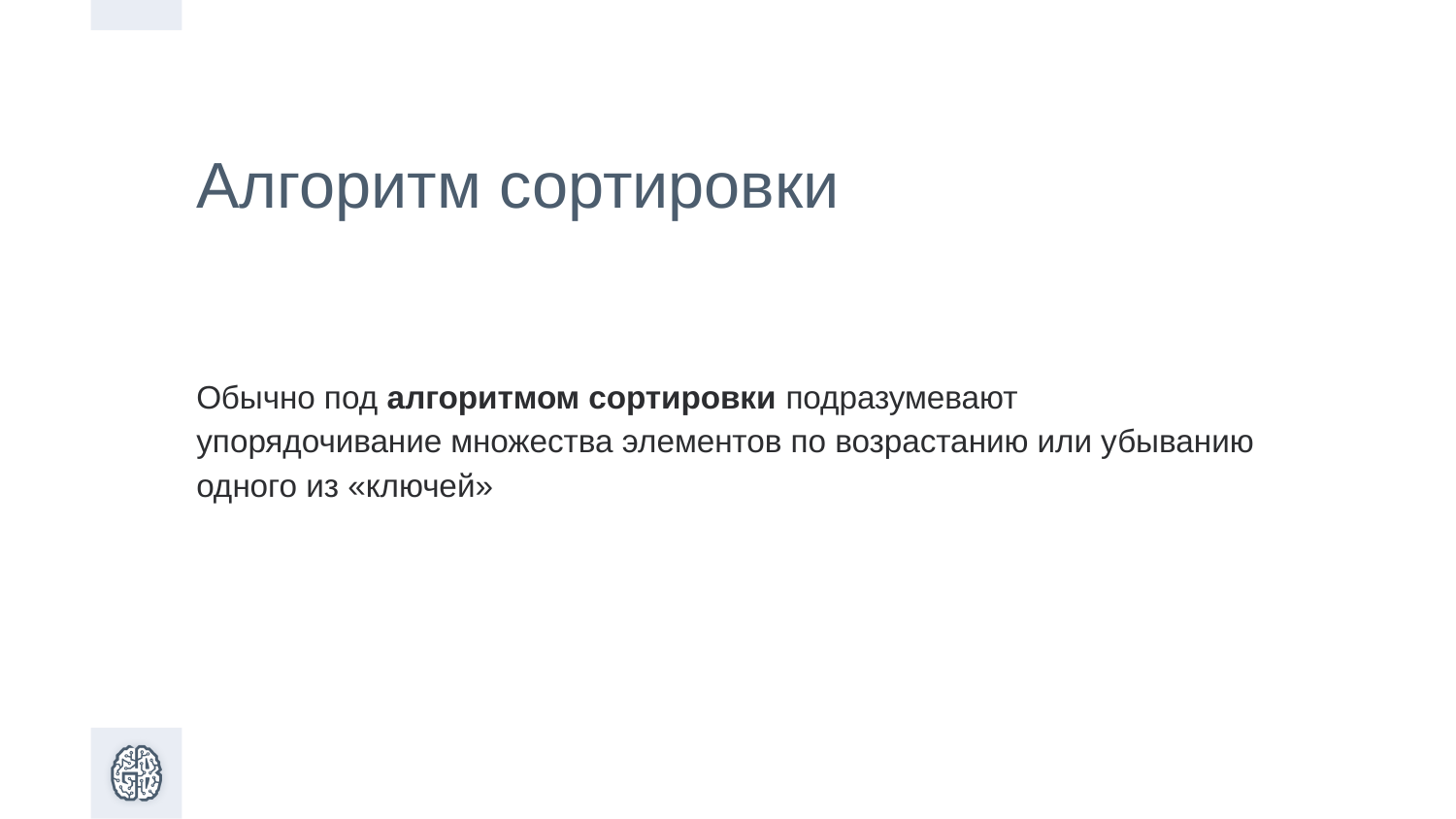

Алгоритм сортировки
Обычно под алгоритмом сортировки подразумевают упорядочивание множества элементов по возрастанию или убыванию одного из «ключей»